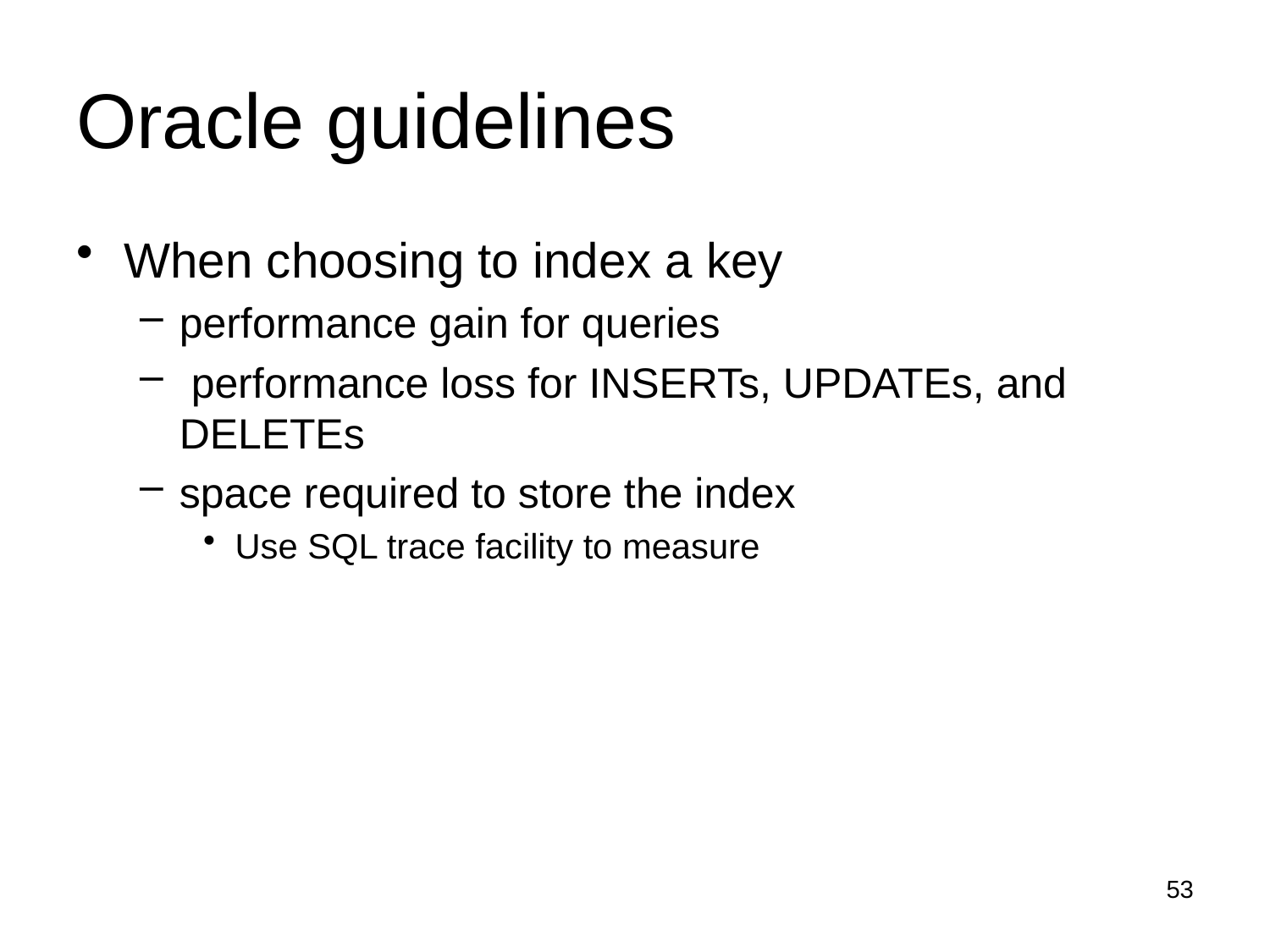

# Oracle guidelines
When choosing to index a key
performance gain for queries
 performance loss for INSERTs, UPDATEs, and DELETEs
space required to store the index
Use SQL trace facility to measure

53